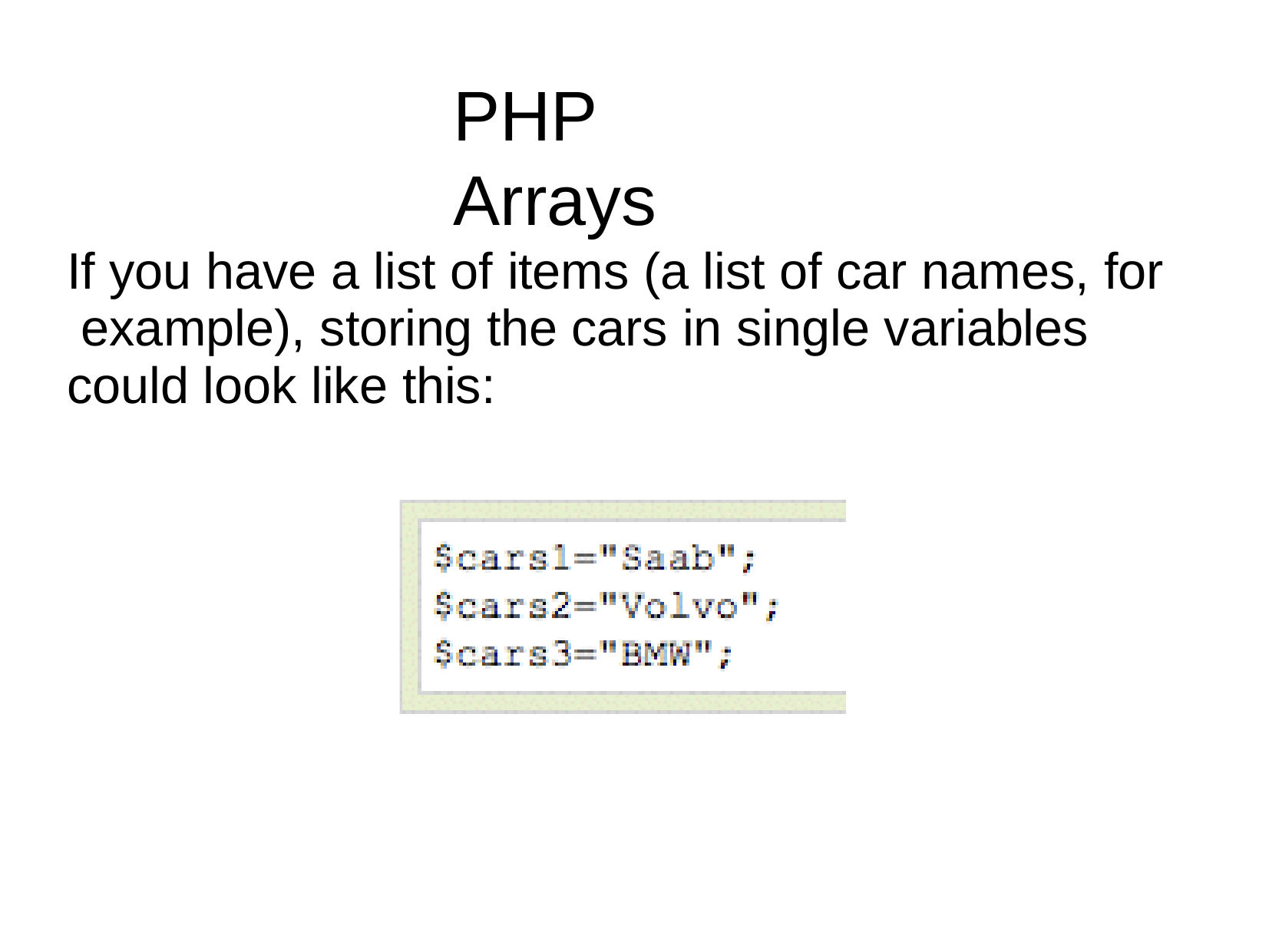

PHP Arrays
If you have a list of items (a list of car names, for  example), storing the cars in single variables  could look like this: